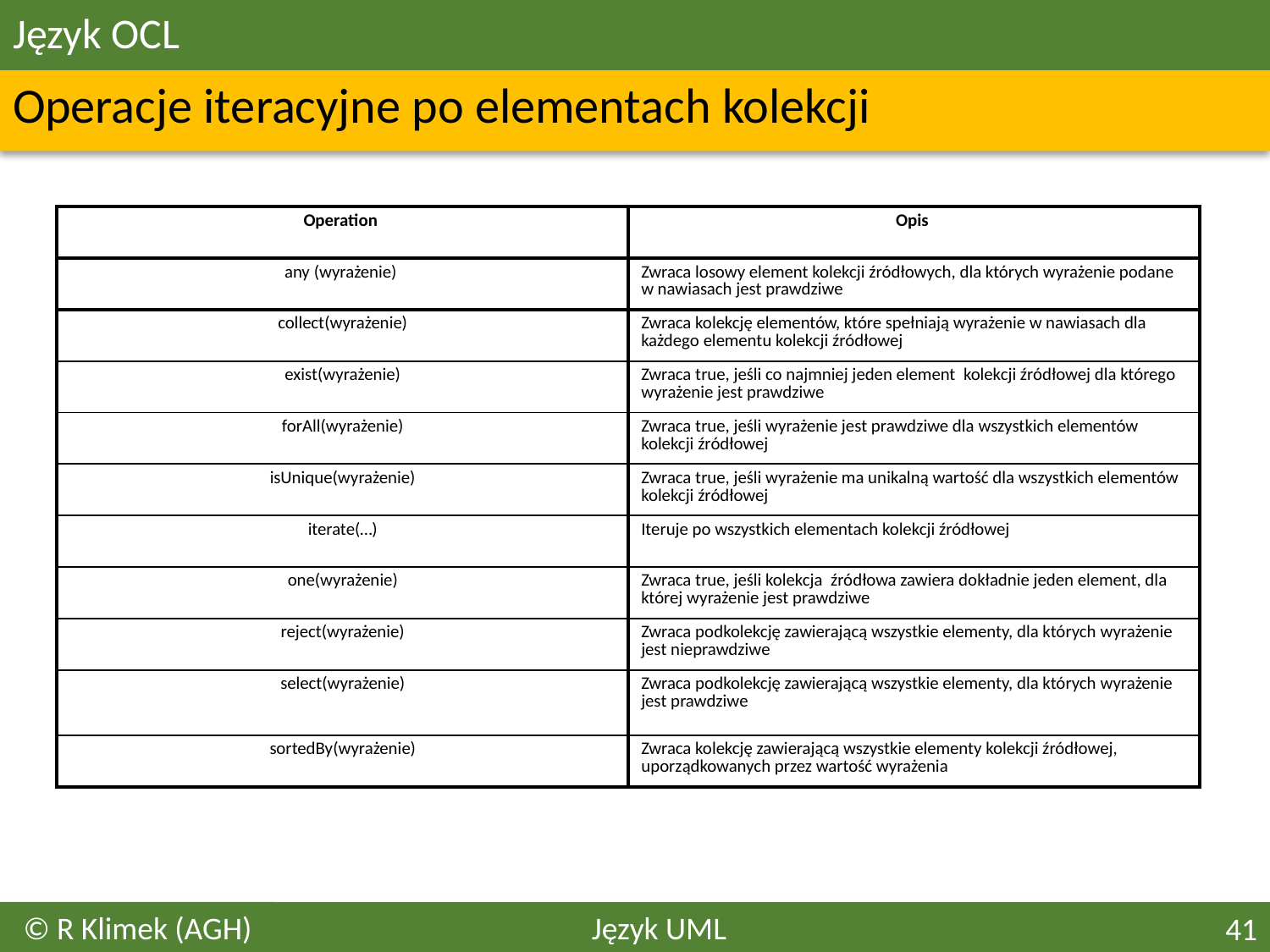

# Język OCL
Operacje iteracyjne po elementach kolekcji
| Operation | Opis |
| --- | --- |
| any (wyrażenie) | Zwraca losowy element kolekcji źródłowych, dla których wyrażenie podane w nawiasach jest prawdziwe |
| collect(wyrażenie) | Zwraca kolekcję elementów, które spełniają wyrażenie w nawiasach dla każdego elementu kolekcji źródłowej |
| exist(wyrażenie) | Zwraca true, jeśli co najmniej jeden element kolekcji źródłowej dla którego wyrażenie jest prawdziwe |
| forAll(wyrażenie) | Zwraca true, jeśli wyrażenie jest prawdziwe dla wszystkich elementów kolekcji źródłowej |
| isUnique(wyrażenie) | Zwraca true, jeśli wyrażenie ma unikalną wartość dla wszystkich elementów kolekcji źródłowej |
| iterate(…) | Iteruje po wszystkich elementach kolekcji źródłowej |
| one(wyrażenie) | Zwraca true, jeśli kolekcja źródłowa zawiera dokładnie jeden element, dla której wyrażenie jest prawdziwe |
| reject(wyrażenie) | Zwraca podkolekcję zawierającą wszystkie elementy, dla których wyrażenie jest nieprawdziwe |
| select(wyrażenie) | Zwraca podkolekcję zawierającą wszystkie elementy, dla których wyrażenie jest prawdziwe |
| sortedBy(wyrażenie) | Zwraca kolekcję zawierającą wszystkie elementy kolekcji źródłowej, uporządkowanych przez wartość wyrażenia |
© R Klimek (AGH)
Język UML
41